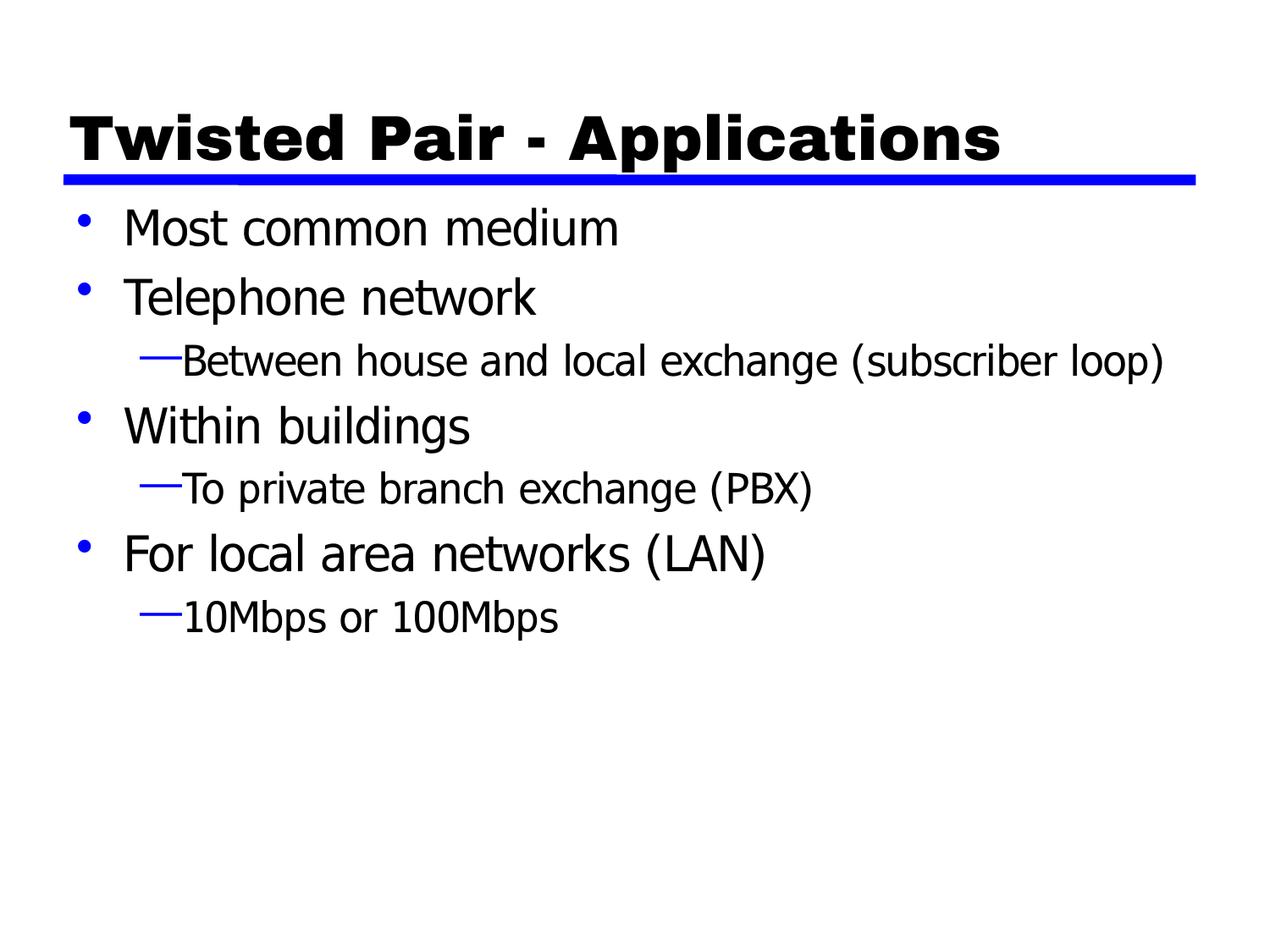

# Twisted Pair - Applications
Most common medium
Telephone network
Between house and local exchange (subscriber loop)
Within buildings
To private branch exchange (PBX)
For local area networks (LAN)
10Mbps or 100Mbps